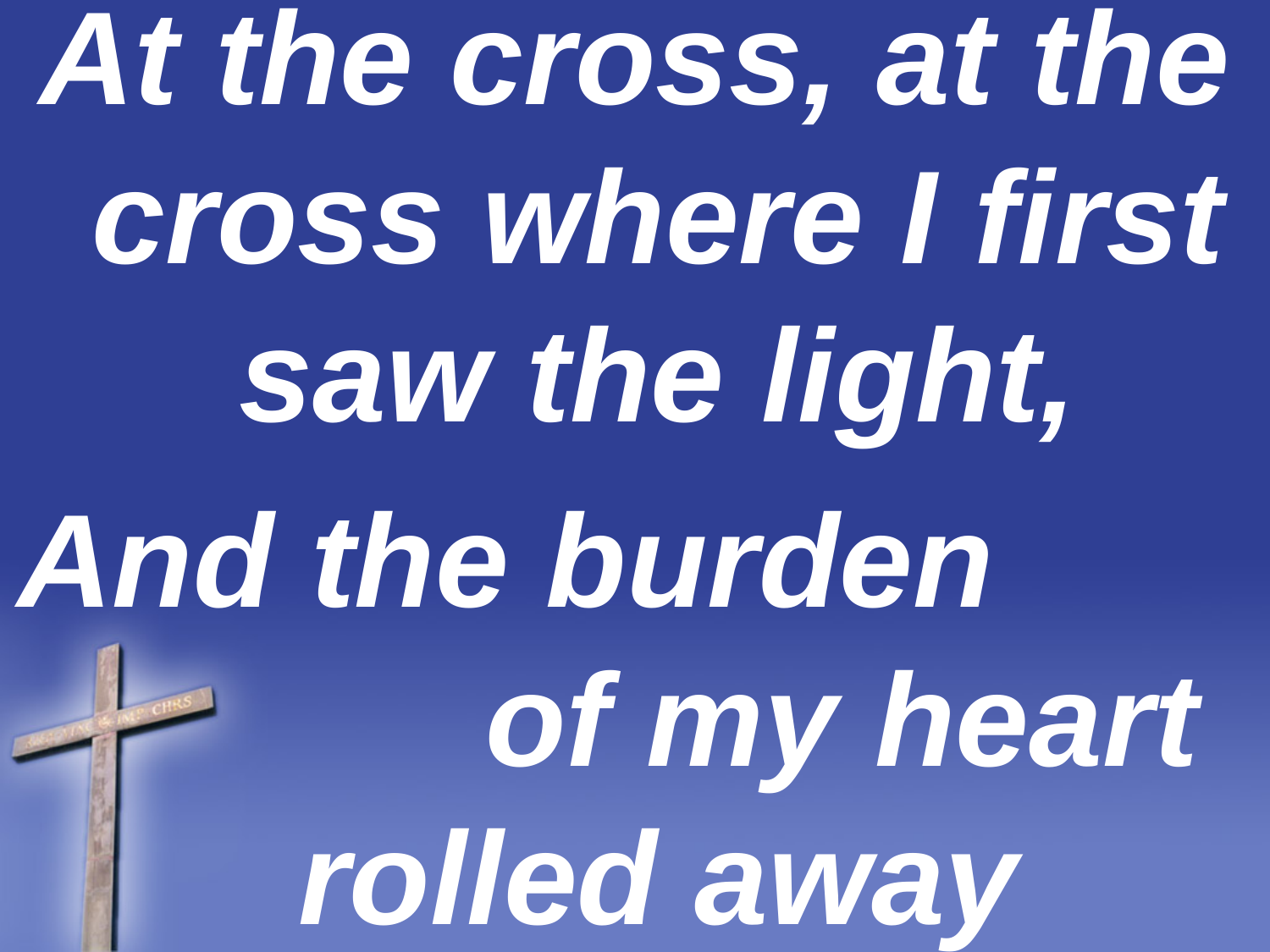

At the cross, at the cross where I first saw the light,
And the burden                  of my heart rolled away